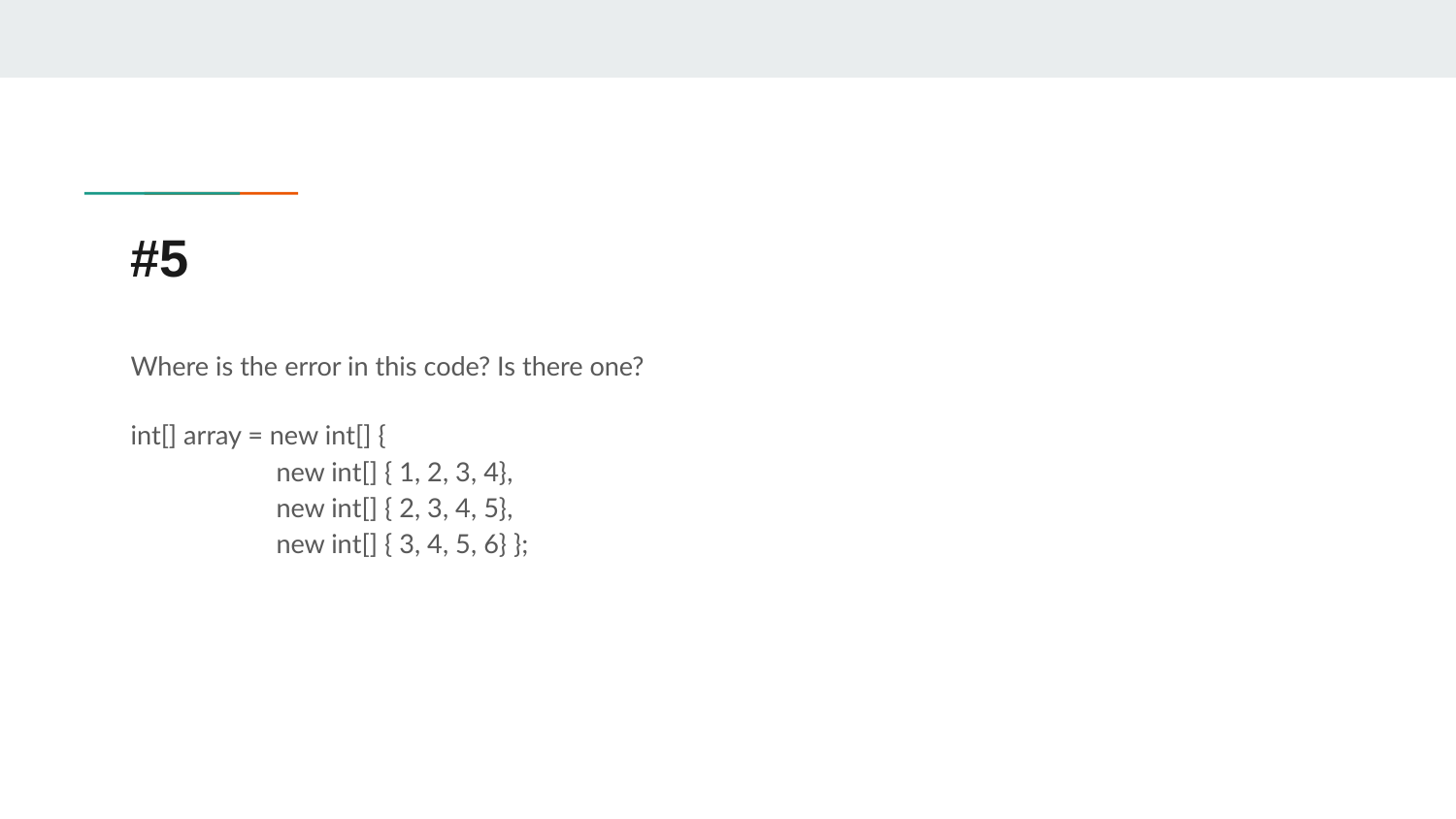

# #5
Where is the error in this code? Is there one?
int[] array = new int[] {
	new int[] { 1, 2, 3, 4},
	new int[] { 2, 3, 4, 5},
	new int[] { 3, 4, 5, 6} };